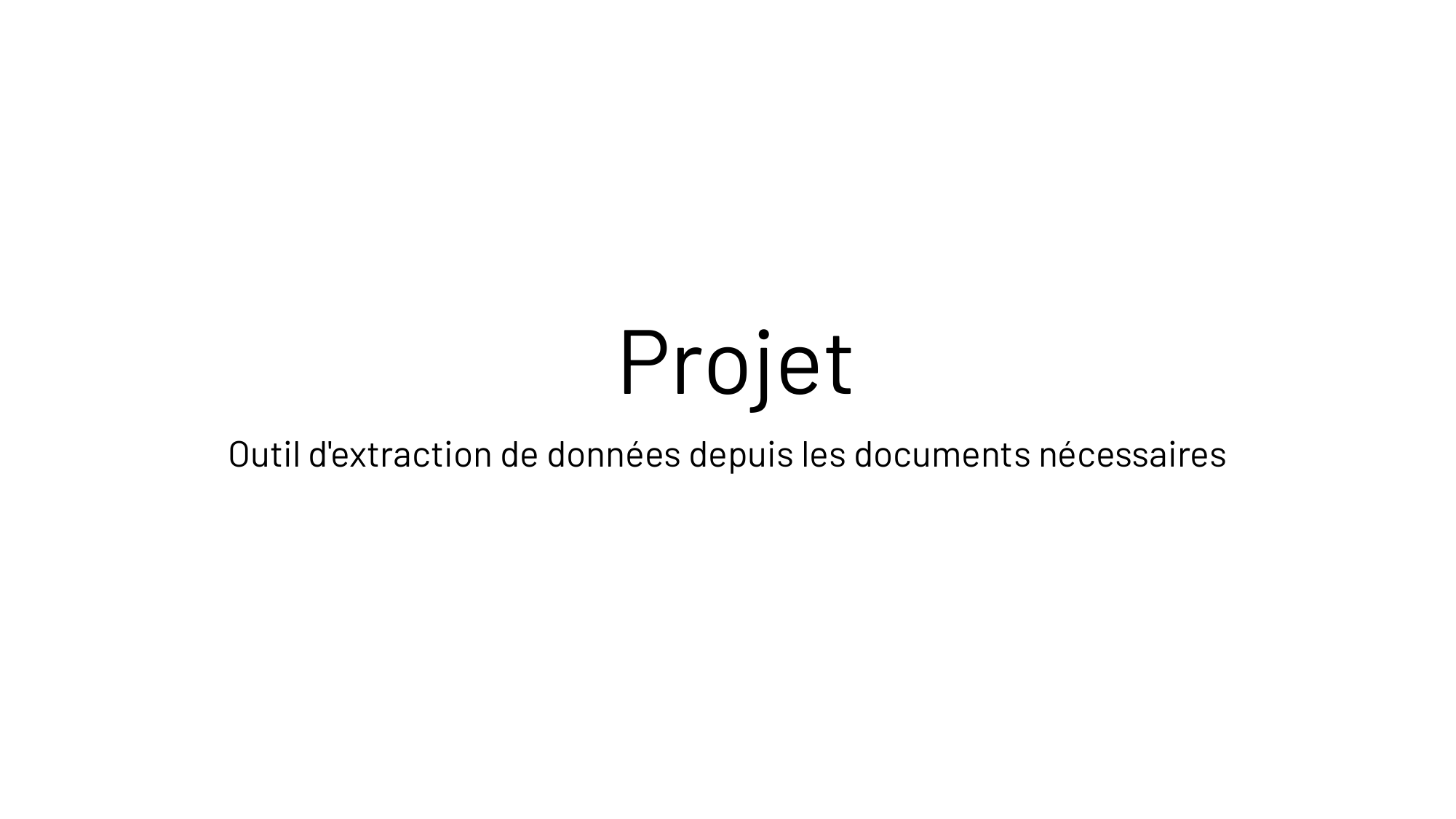

# Projet
Outil d'extraction de données depuis les documents nécessaires